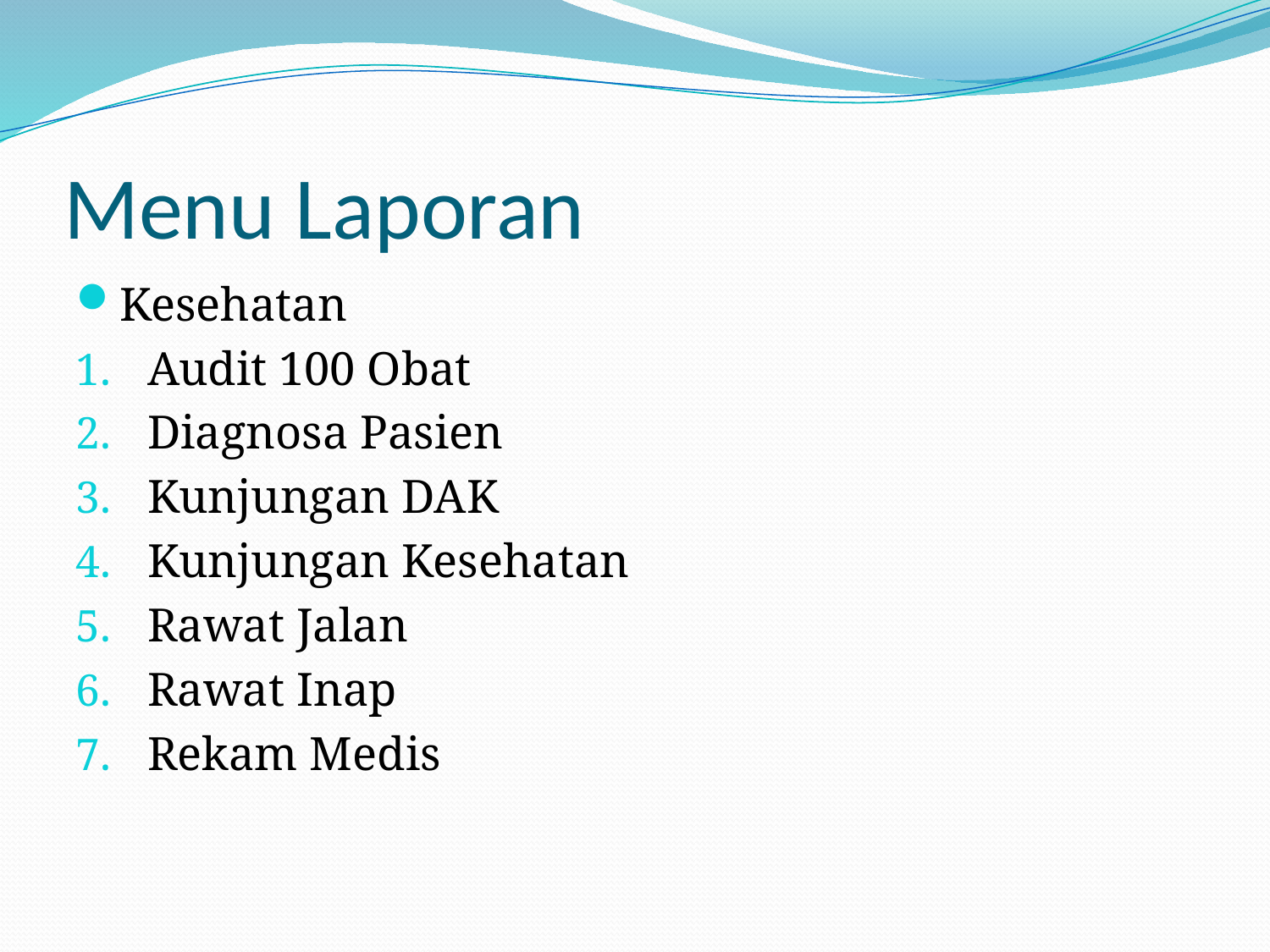

# Menu Laporan
Kesehatan
Audit 100 Obat
Diagnosa Pasien
Kunjungan DAK
Kunjungan Kesehatan
Rawat Jalan
Rawat Inap
Rekam Medis